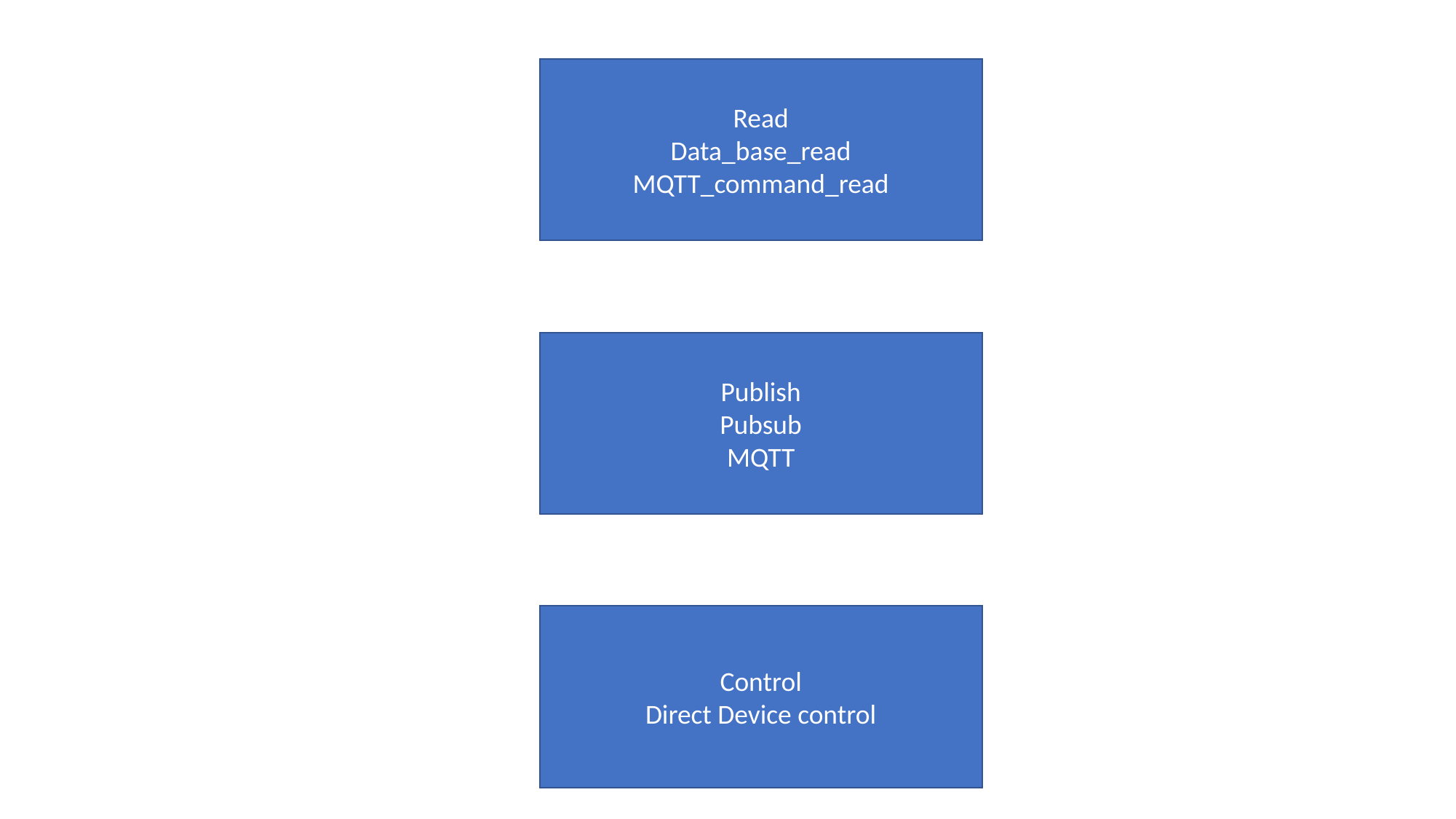

Read
Data_base_read
MQTT_command_read
Publish
Pubsub
MQTT
Control
Direct Device control